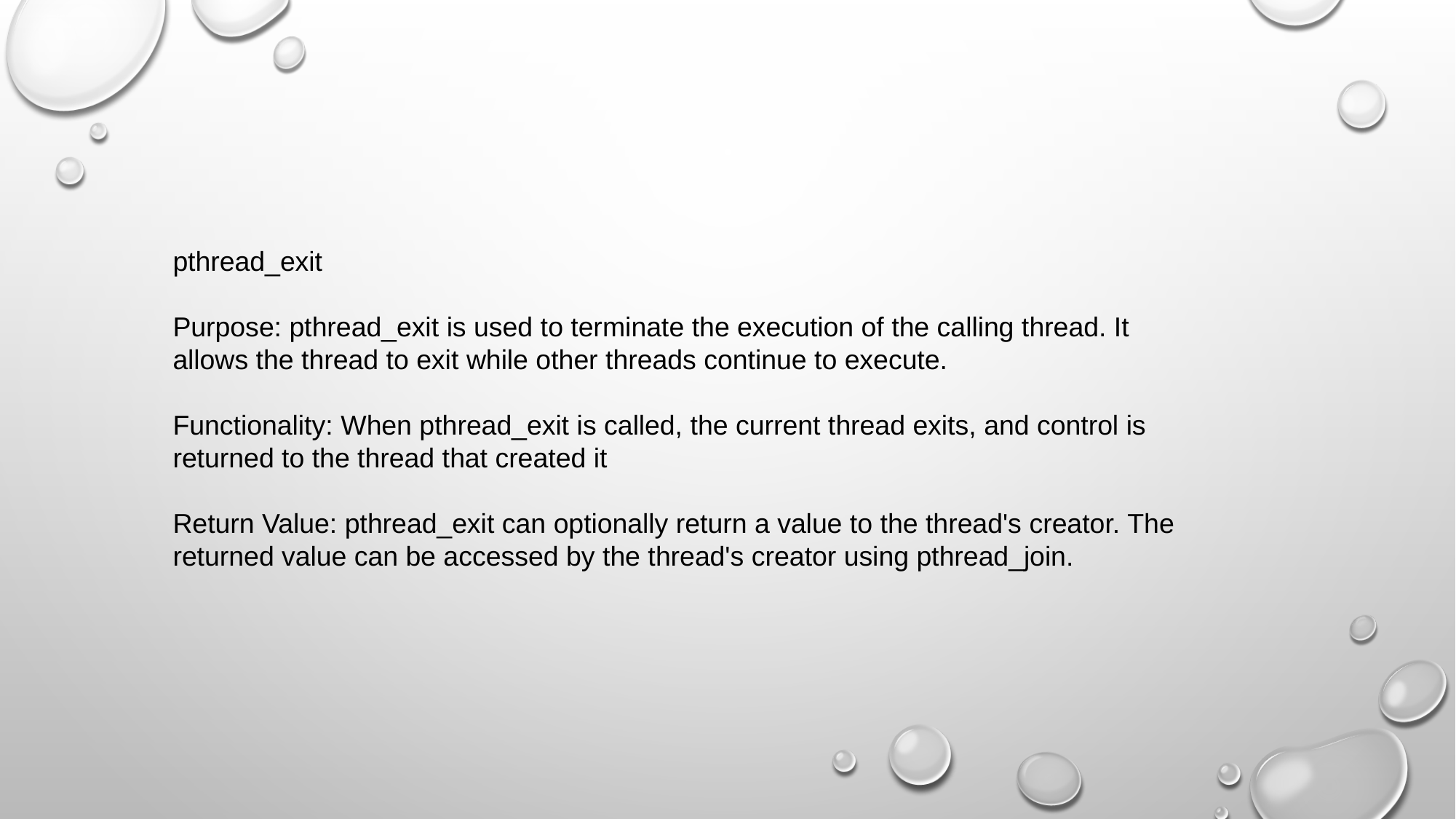

pthread_exit

Purpose: pthread_exit is used to terminate the execution of the calling thread. It allows the thread to exit while other threads continue to execute.

Functionality: When pthread_exit is called, the current thread exits, and control is returned to the thread that created it

Return Value: pthread_exit can optionally return a value to the thread's creator. The returned value can be accessed by the thread's creator using pthread_join.